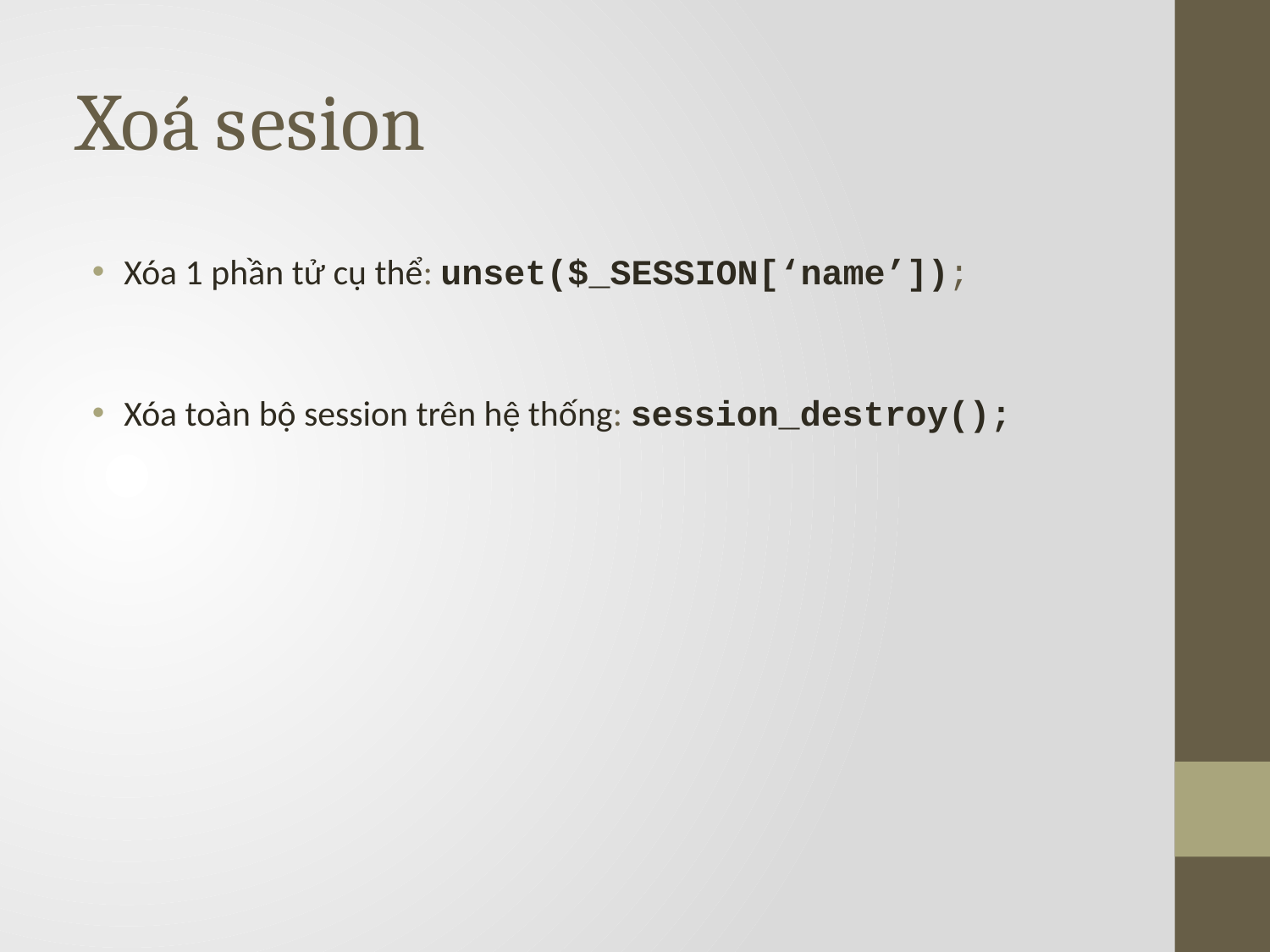

# Xoá sesion
Xóa 1 phần tử cụ thể: unset($_SESSION[‘name’]);

Xóa toàn bộ session trên hệ thống: session_destroy();